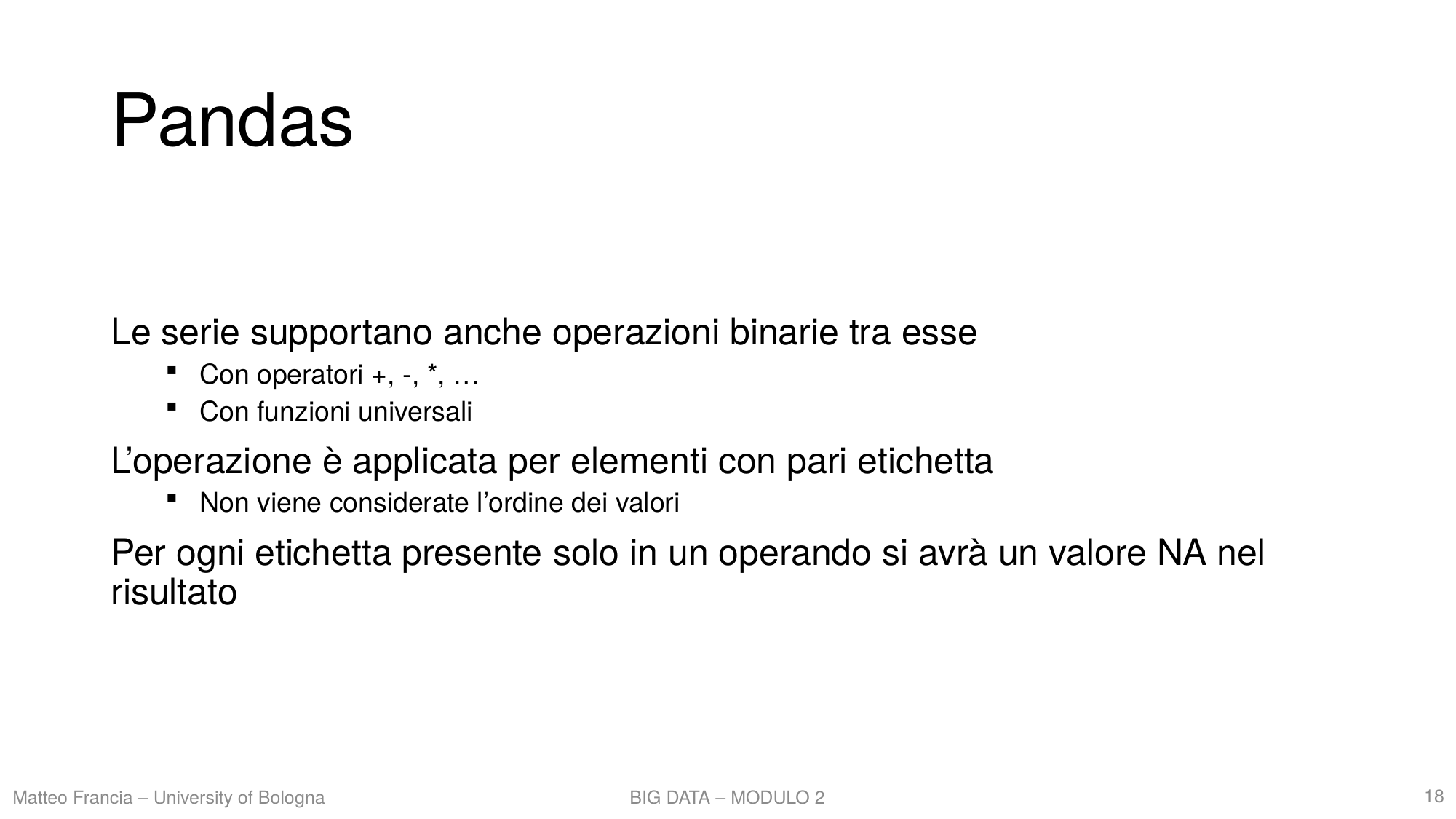

# Pandas
Le serie supportano anche operazioni binarie tra esse
Con operatori +, -, *, …
Con funzioni universali
L’operazione è applicata per elementi con pari etichetta
Non viene considerate l’ordine dei valori
Per ogni etichetta presente solo in un operando si avrà un valore NA nel risultato
18
Matteo Francia – University of Bologna